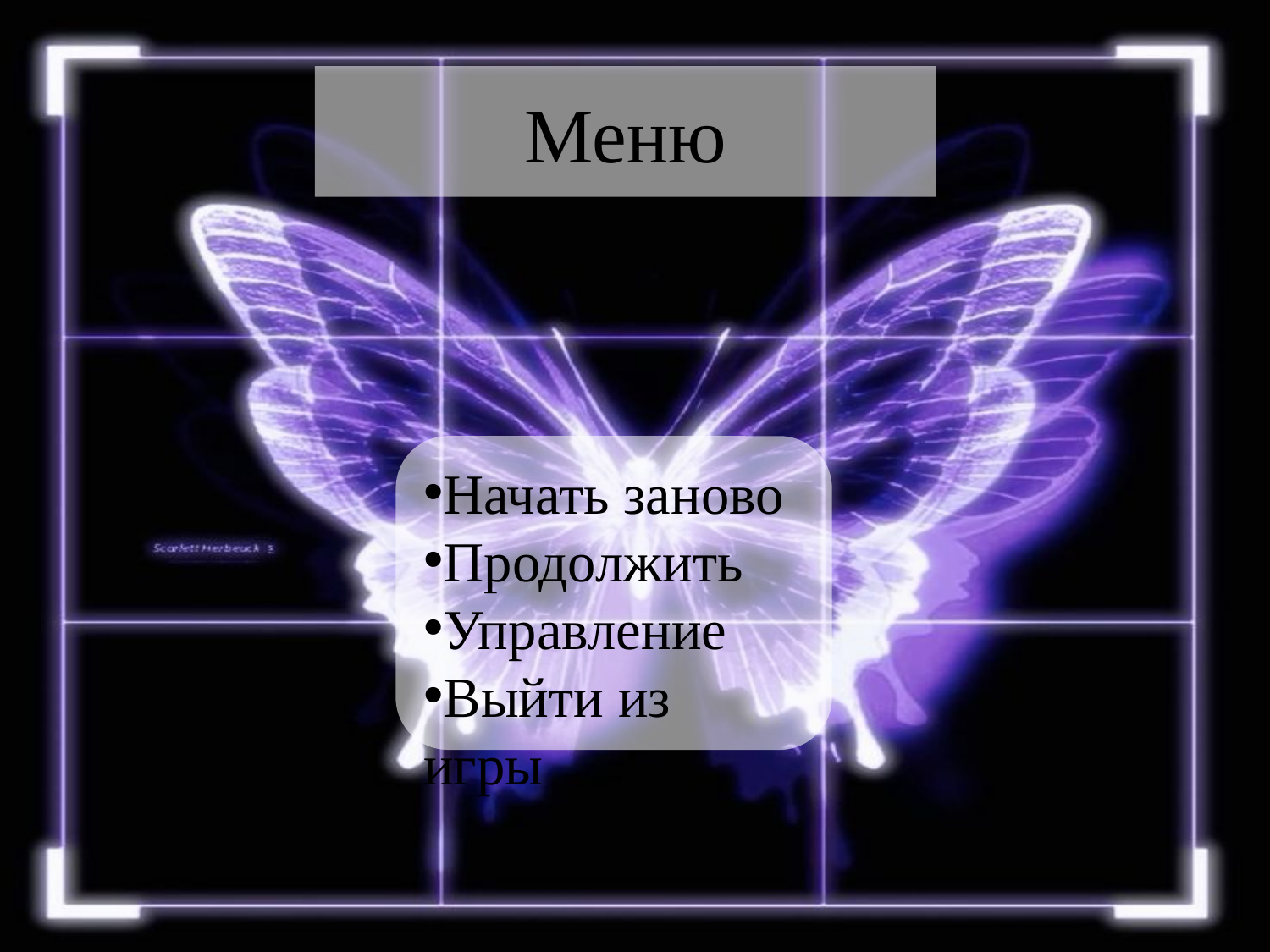

# Меню
Начать заново
Продолжить
Управление
Выйти из игры